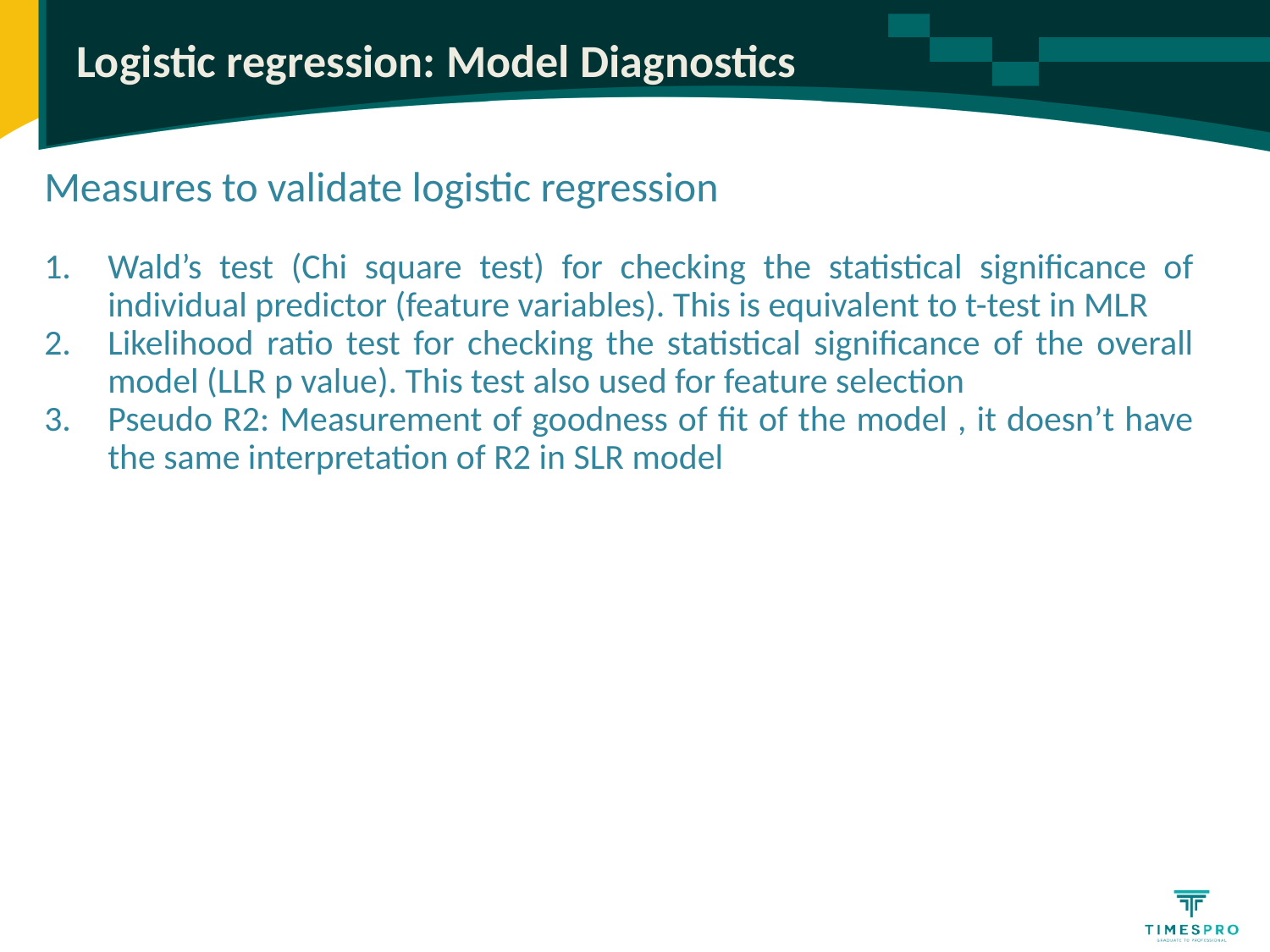

# Logistic regression: Model Diagnostics
Measures to validate logistic regression

Wald’s test (Chi square test) for checking the statistical significance of individual predictor (feature variables). This is equivalent to t-test in MLR
Likelihood ratio test for checking the statistical significance of the overall model (LLR p value). This test also used for feature selection
Pseudo R2: Measurement of goodness of fit of the model , it doesn’t have the same interpretation of R2 in SLR model